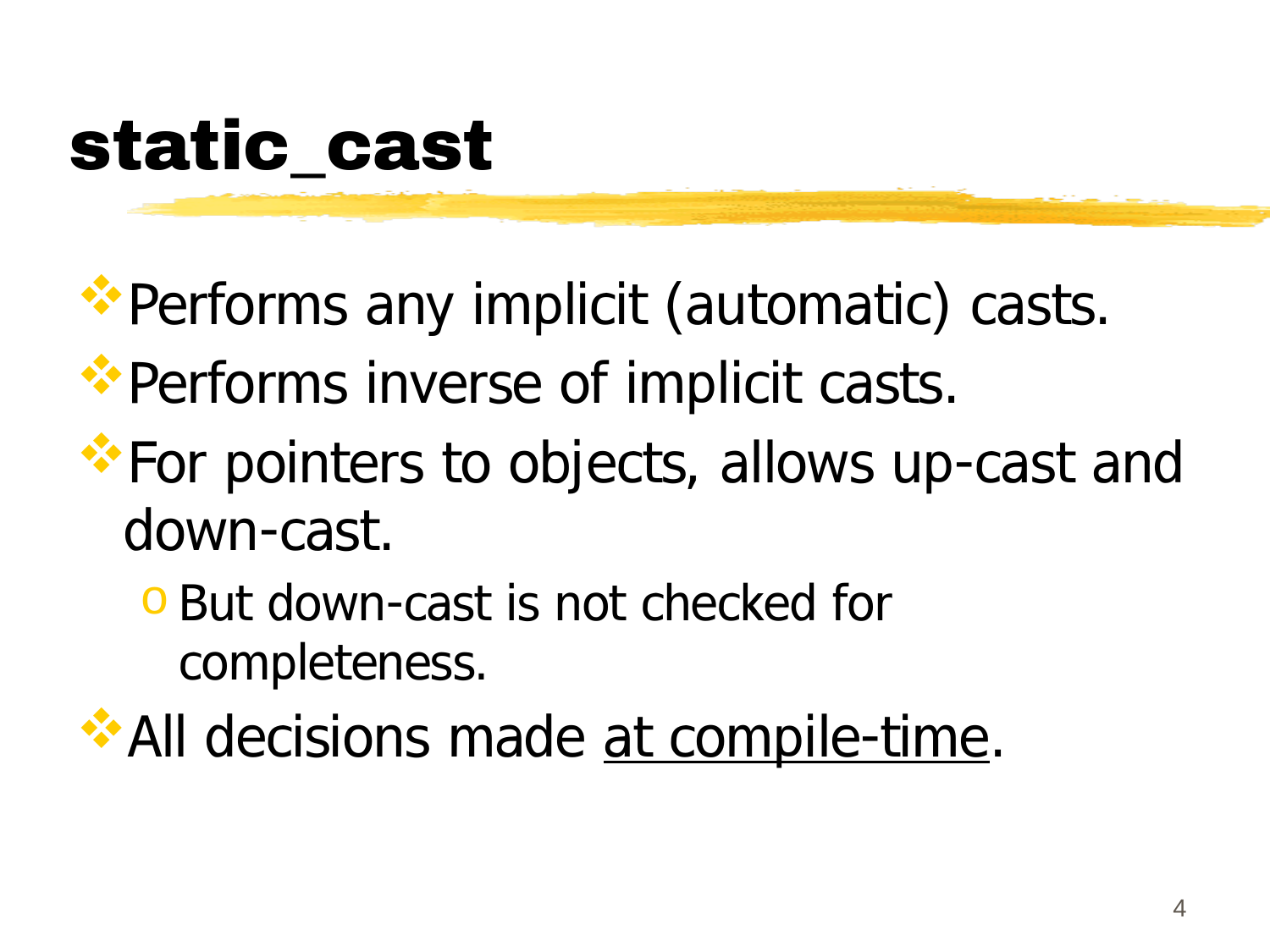

# static_cast
Performs any implicit (automatic) casts.
Performs inverse of implicit casts.
For pointers to objects, allows up-cast and down-cast.
But down-cast is not checked for completeness.
All decisions made at compile-time.
4